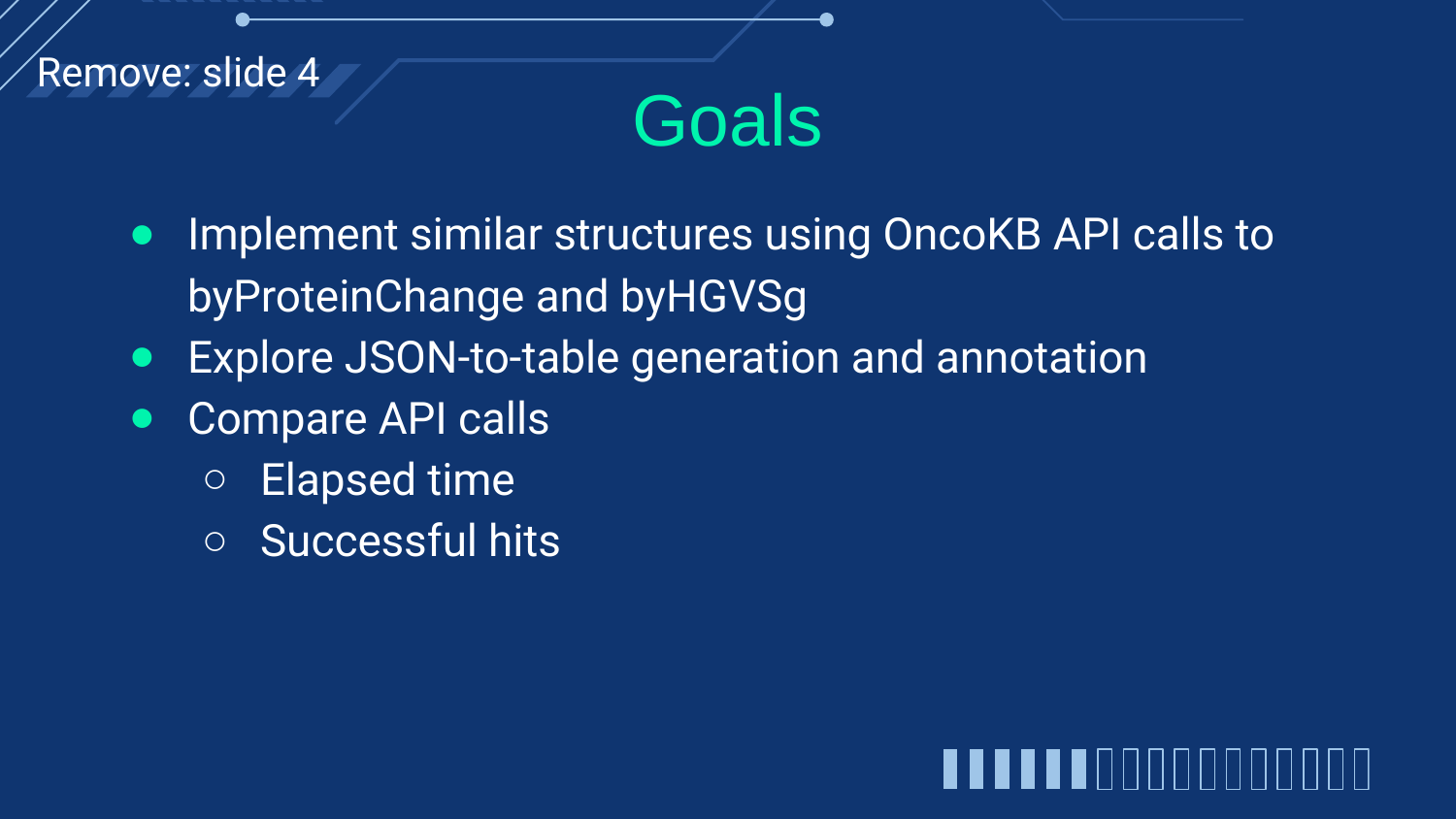

Remove: slide 4
# Goals
Implement similar structures using OncoKB API calls to byProteinChange and byHGVSg
Explore JSON-to-table generation and annotation
Compare API calls
Elapsed time
Successful hits